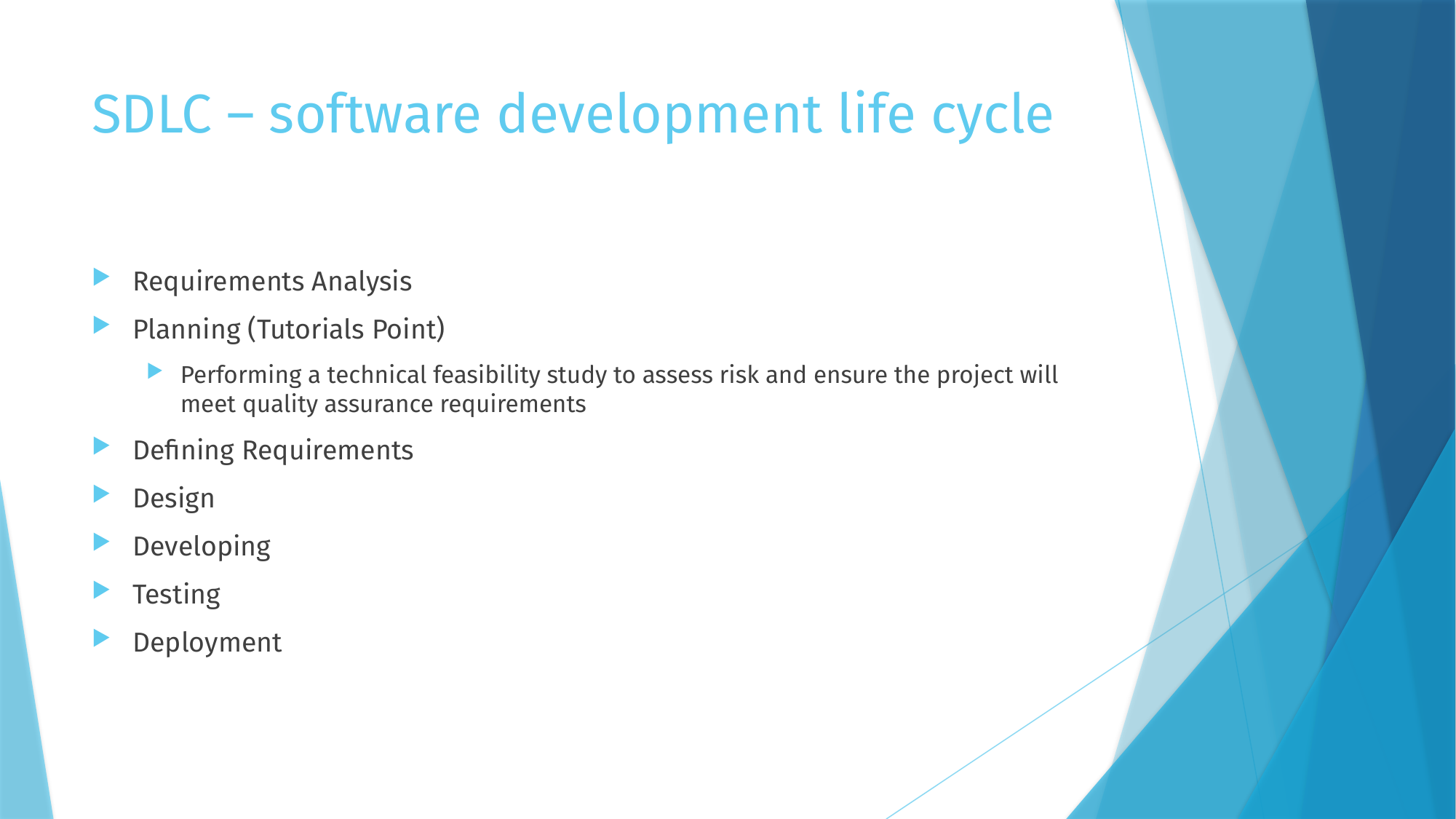

# SDLC – software development life cycle
Requirements Analysis
Planning (Tutorials Point)
Performing a technical feasibility study to assess risk and ensure the project will meet quality assurance requirements
Defining Requirements
Design
Developing
Testing
Deployment